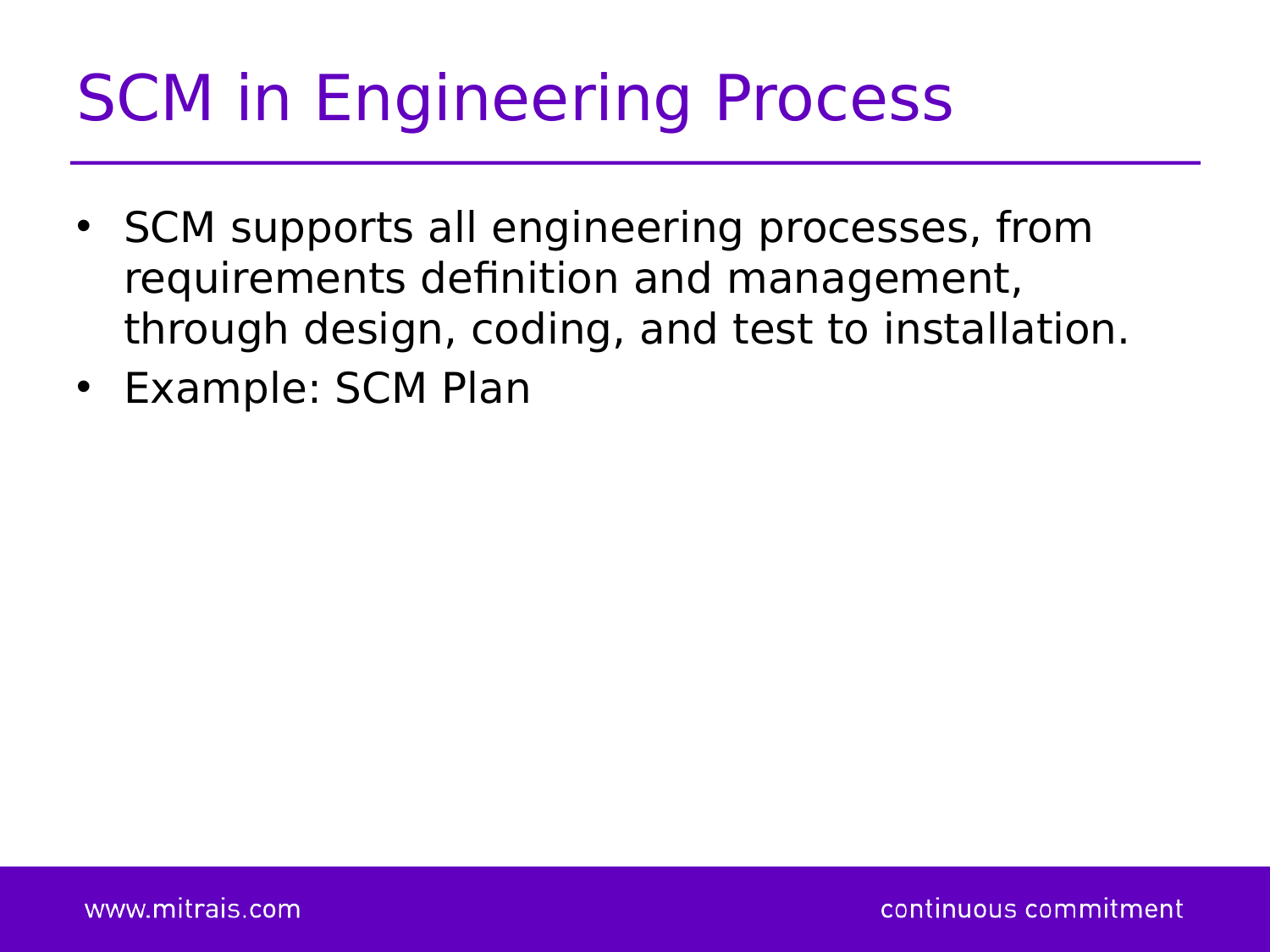

# SCM in Engineering Process
SCM supports all engineering processes, from requirements definition and management, through design, coding, and test to installation.
Example: SCM Plan